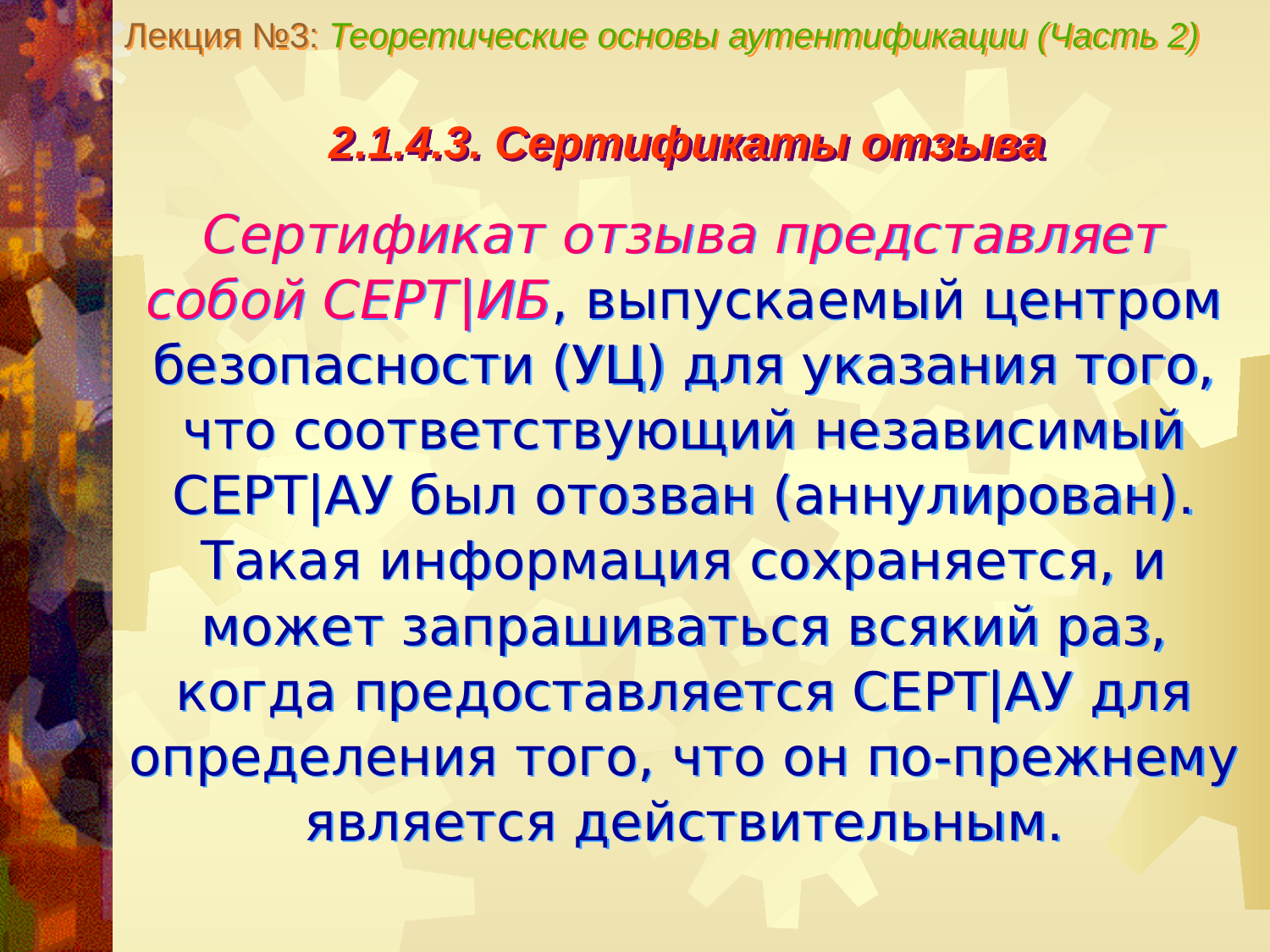

Лекция №3: Теоретические основы аутентификации (Часть 2)
2.1.4.3. Сертификаты отзыва
Сертификат отзыва представляет собой СЕРТ|ИБ, выпускаемый центром безопасности (УЦ) для указания того, что соответствующий независимый СЕРТ|АУ был отозван (аннулирован). Такая информация сохраняется, и может запрашиваться всякий раз, когда предоставляется СЕРТ|АУ для определения того, что он по-прежнему является действительным.